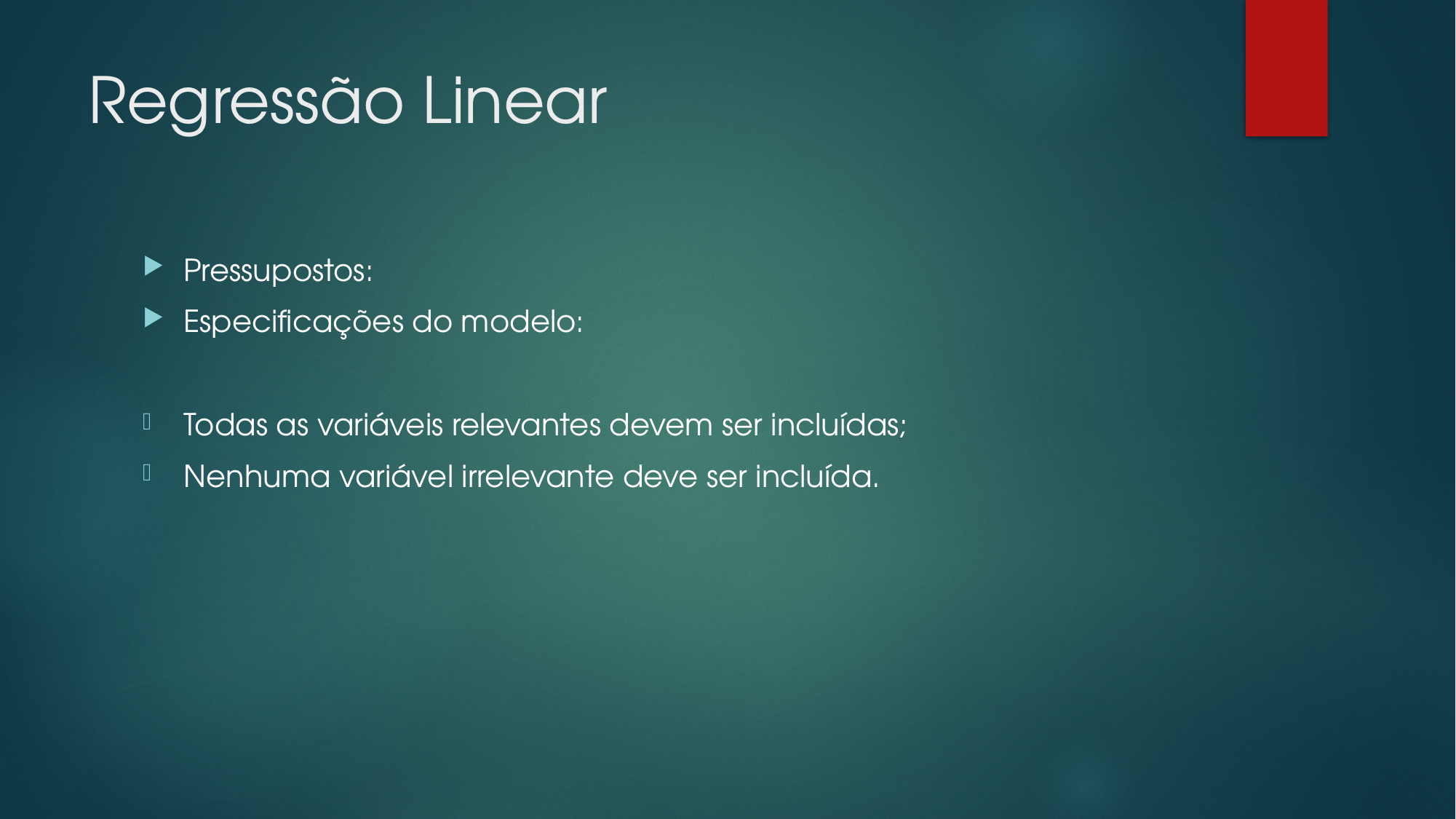

# Regressão Linear
Pressupostos:
Especificações do modelo:

Todas as variáveis relevantes devem ser incluídas;
Nenhuma variável irrelevante deve ser incluída.